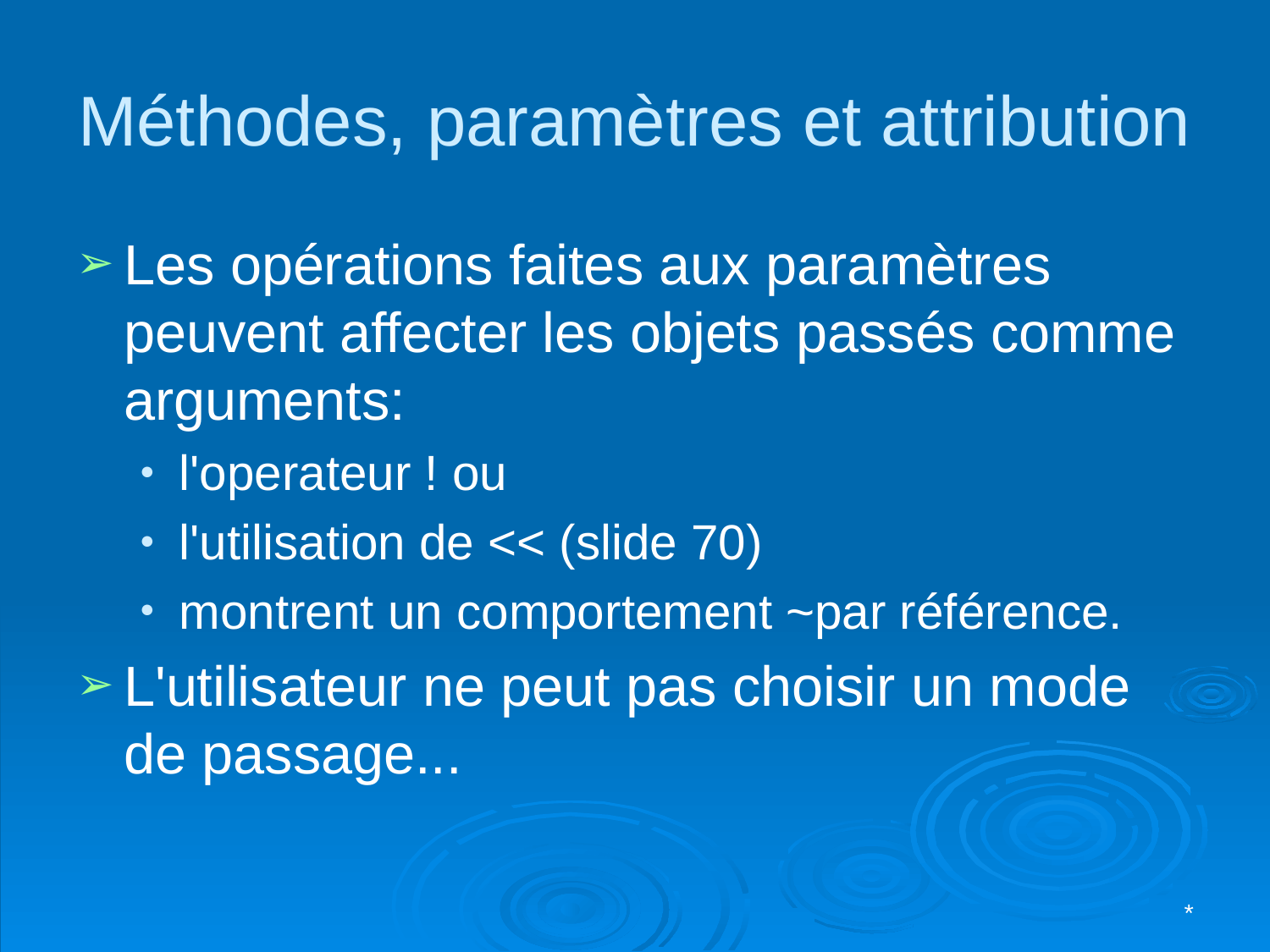

# Méthodes, paramètres et attribution
Les opérations faites aux paramètres peuvent affecter les objets passés comme arguments:
l'operateur ! ou
l'utilisation de << (slide 70)
montrent un comportement ~par référence.
L'utilisateur ne peut pas choisir un mode de passage...
*